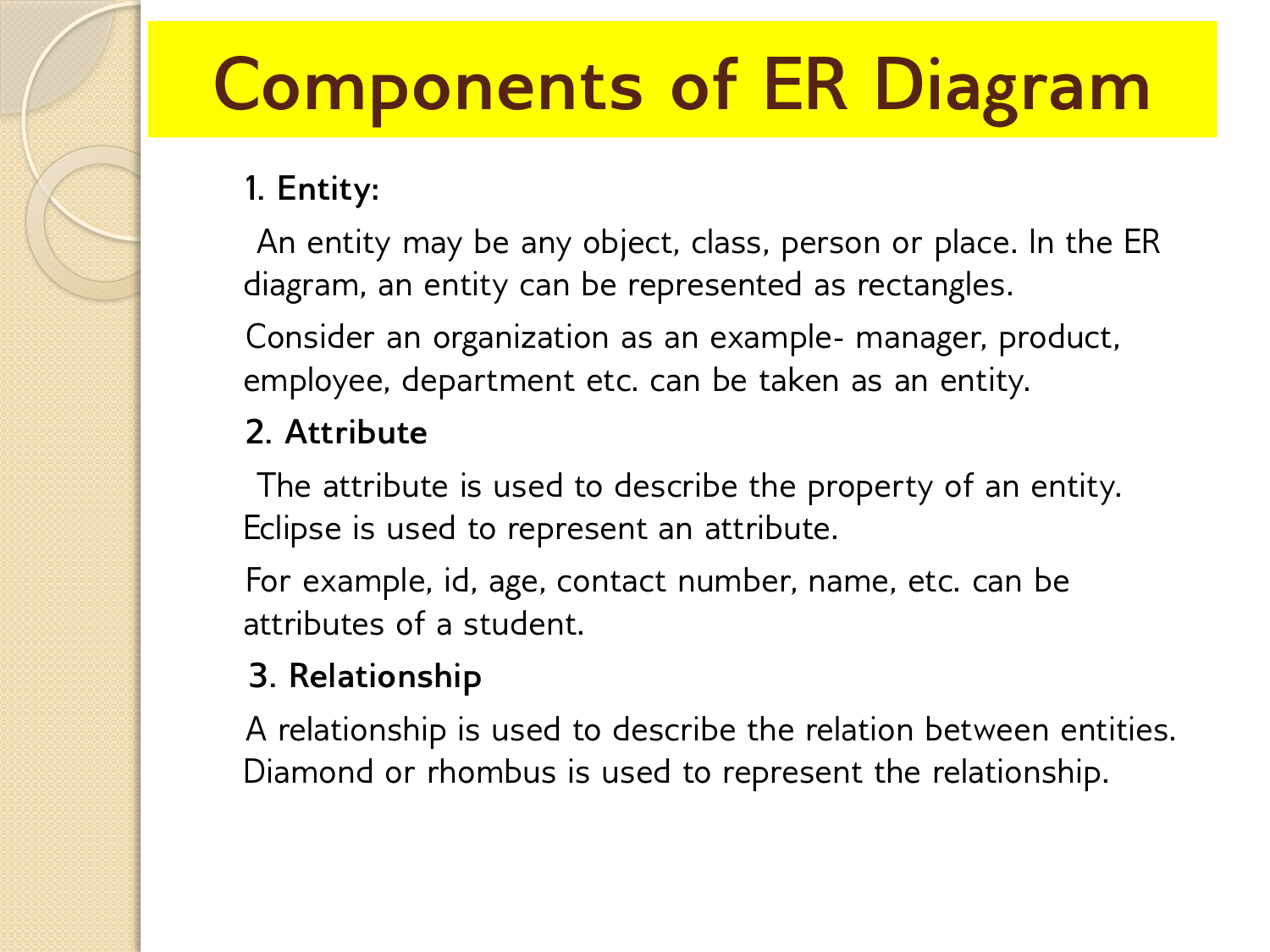

# Components of ER Diagram
    1. Entity:
     An entity may be any object, class, person or place. In the ER diagram, an entity can be represented as rectangles.
    Consider an organization as an example- manager, product, employee, department etc. can be taken as an entity.
    2. Attribute
     The attribute is used to describe the property of an entity. Eclipse is used to represent an attribute.
    For example, id, age, contact number, name, etc. can be attributes of a student.
    3. Relationship
    A relationship is used to describe the relation between entities. Diamond or rhombus is used to represent the relationship.